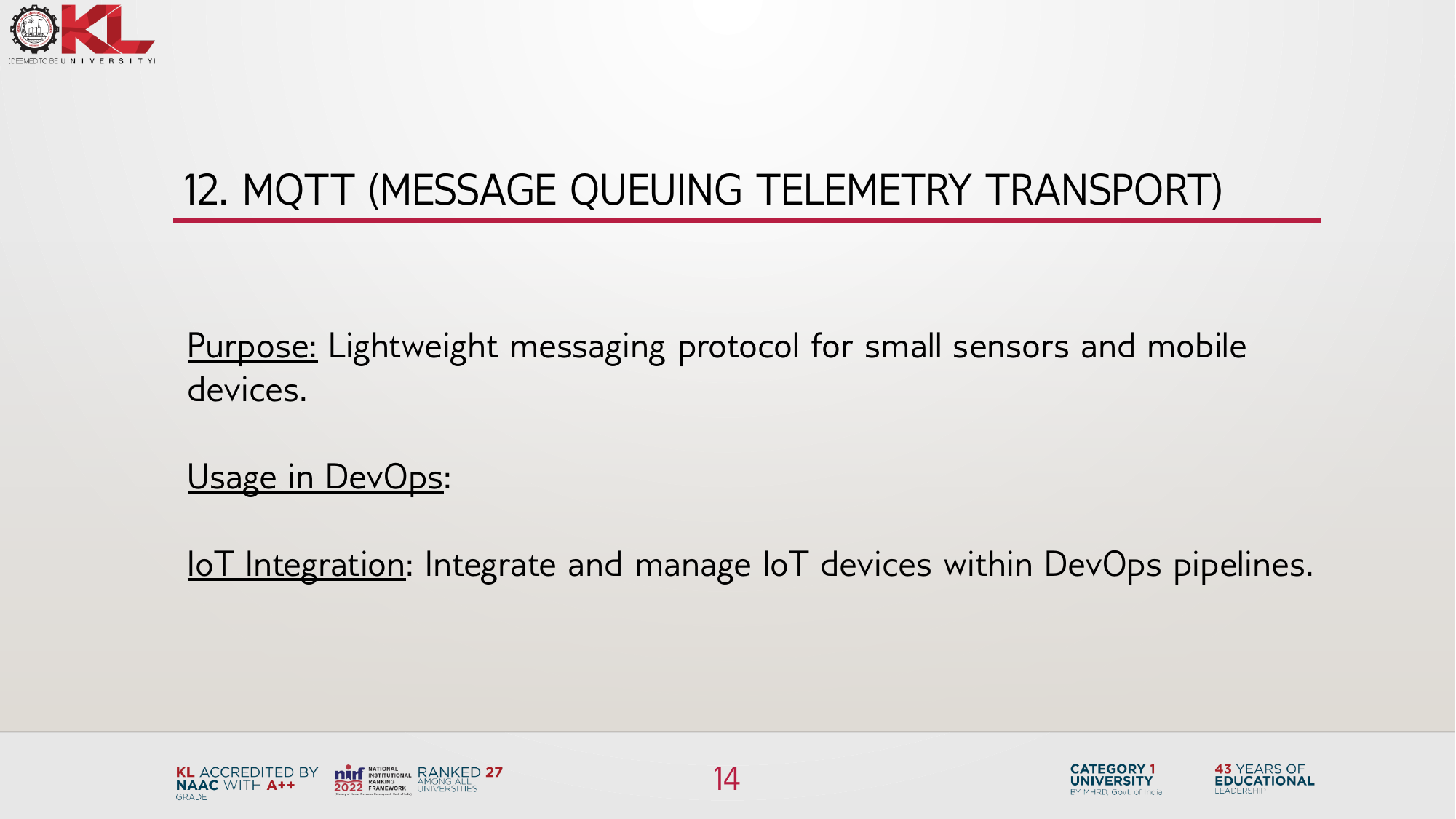

# 12. MQTT (Message Queuing Telemetry Transport)
Purpose: Lightweight messaging protocol for small sensors and mobile devices.

Usage in DevOps:

IoT Integration: Integrate and manage IoT devices within DevOps pipelines.
14